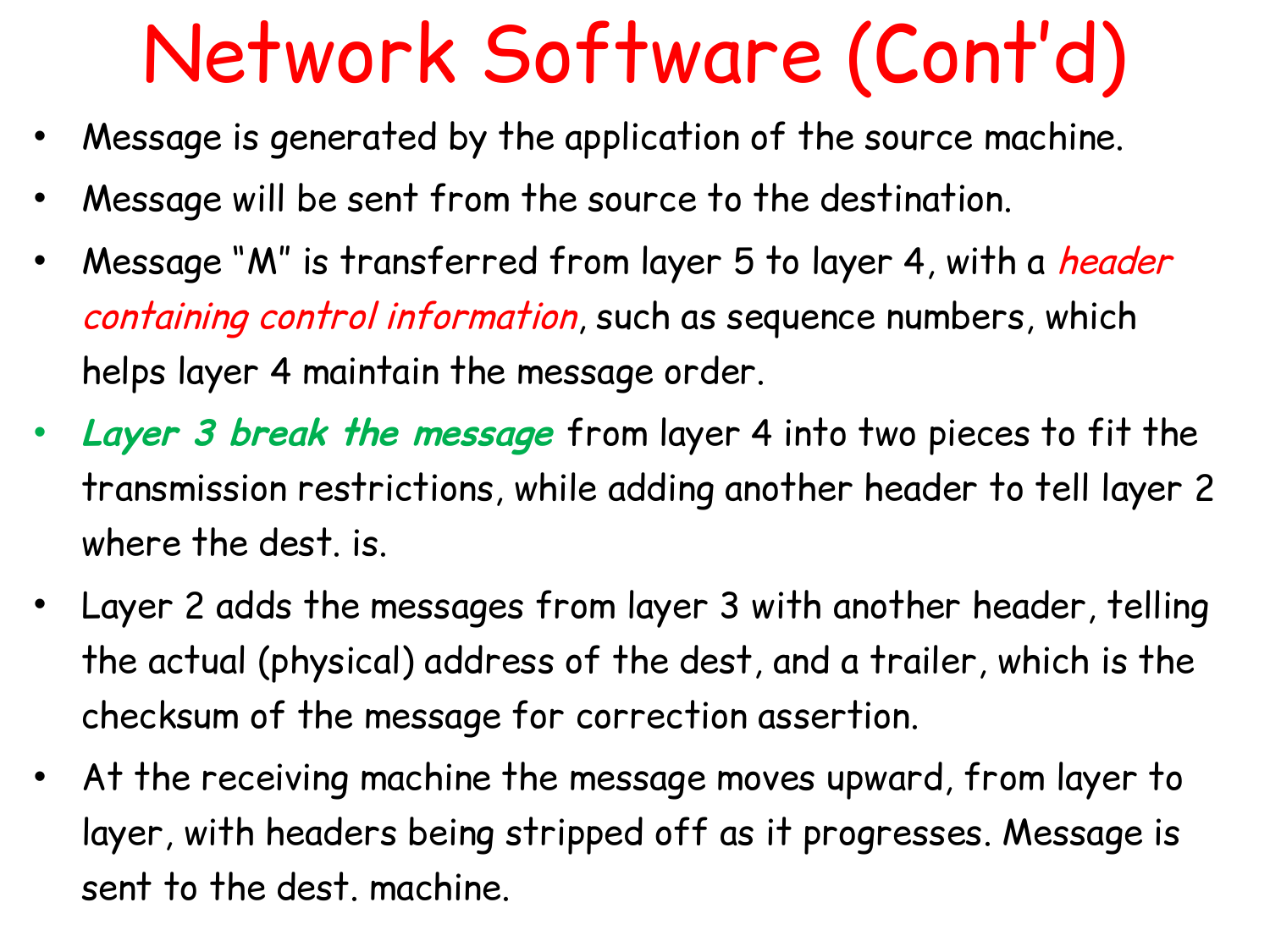

# Network Software (Cont’d)
Message is generated by the application of the source machine.
Message will be sent from the source to the destination.
Message “M” is transferred from layer 5 to layer 4, with a header containing control information, such as sequence numbers, which helps layer 4 maintain the message order.
Layer 3 break the message from layer 4 into two pieces to fit the transmission restrictions, while adding another header to tell layer 2 where the dest. is.
Layer 2 adds the messages from layer 3 with another header, telling the actual (physical) address of the dest, and a trailer, which is the checksum of the message for correction assertion.
At the receiving machine the message moves upward, from layer to layer, with headers being stripped off as it progresses. Message is sent to the dest. machine.